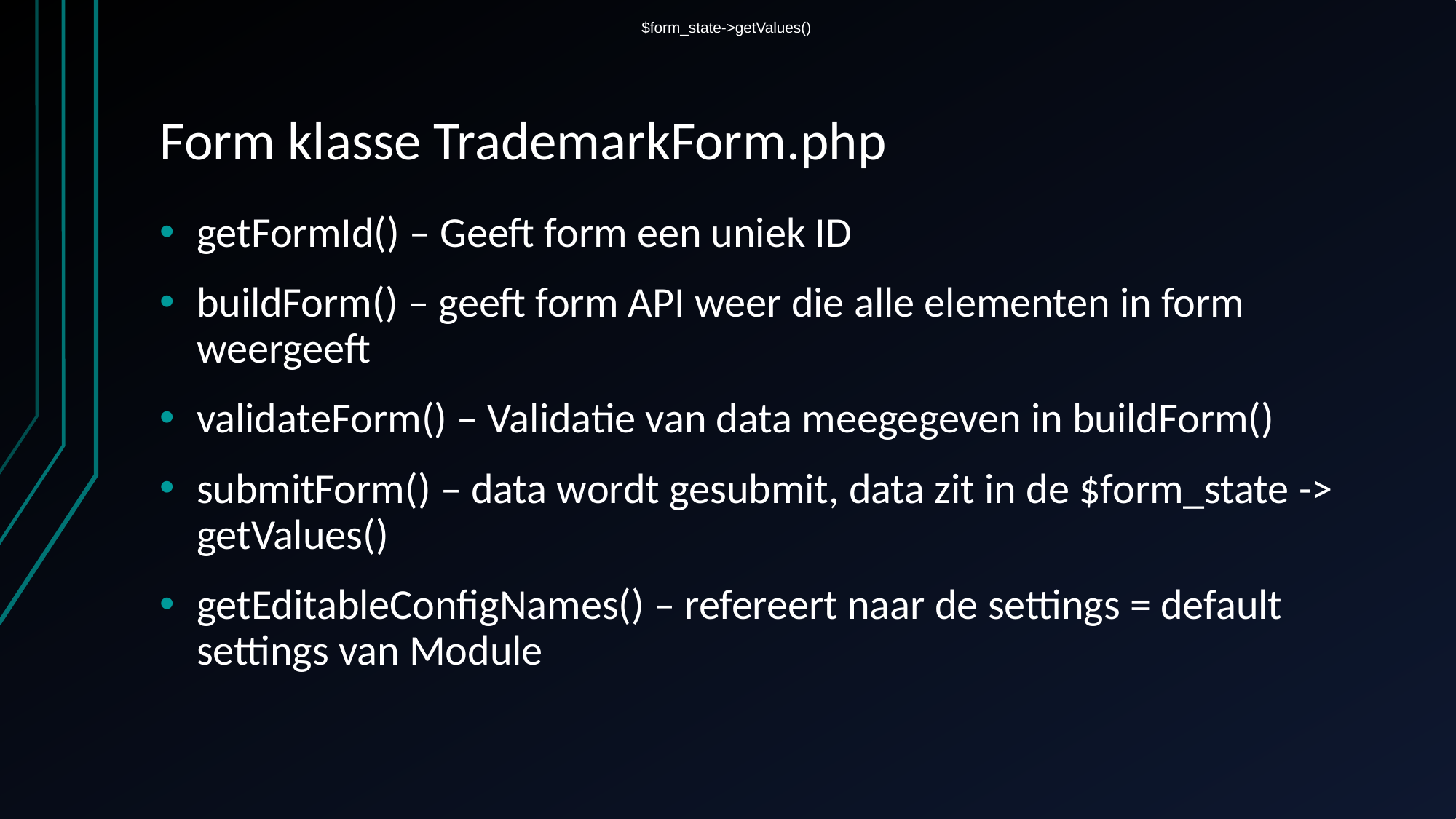

$form_state->getValues()
# Form klasse TrademarkForm.php
getFormId() – Geeft form een uniek ID
buildForm() – geeft form API weer die alle elementen in form weergeeft
validateForm() – Validatie van data meegegeven in buildForm()
submitForm() – data wordt gesubmit, data zit in de $form_state -> getValues()
getEditableConfigNames() – refereert naar de settings = default settings van Module